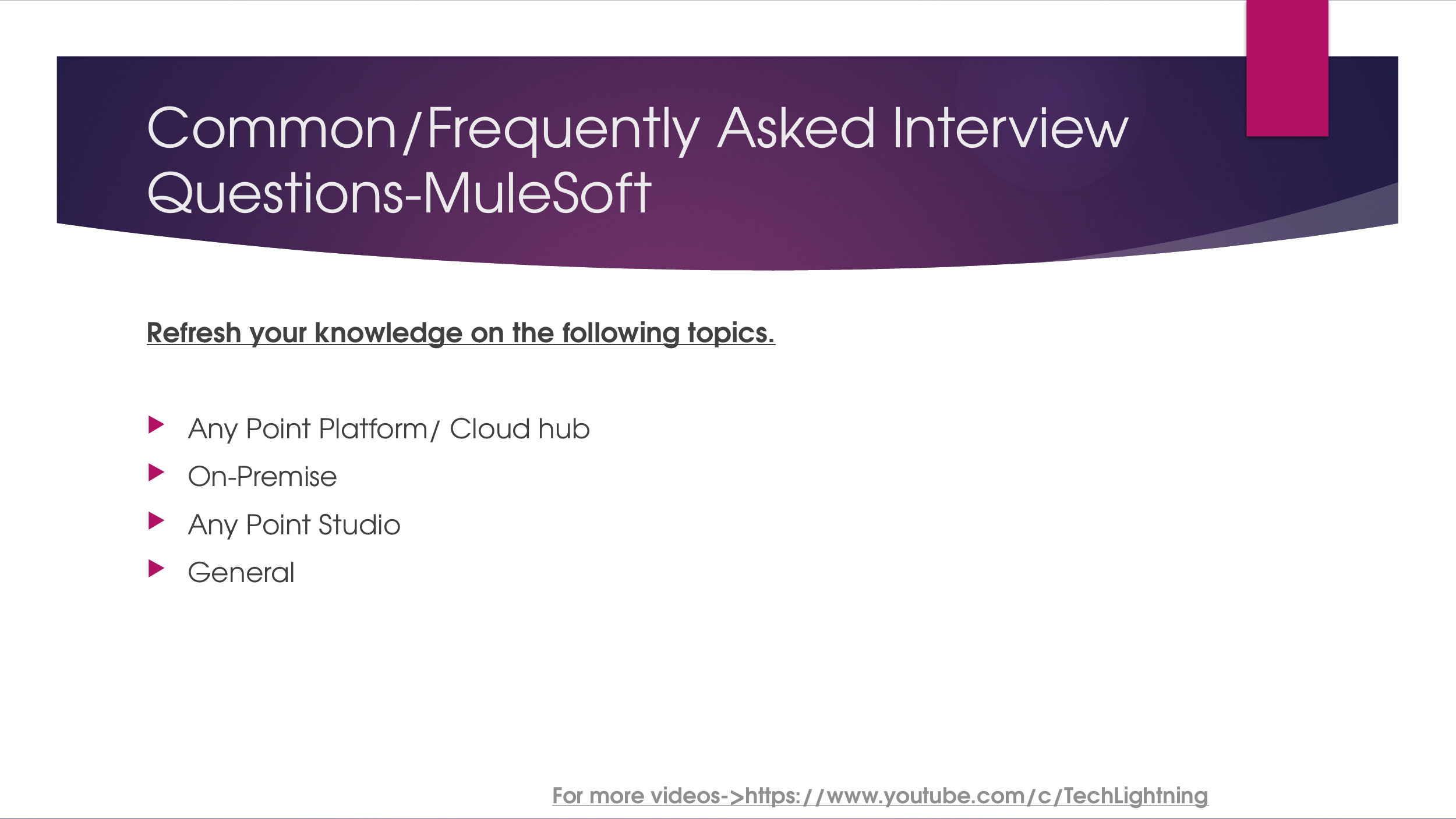

# Common/Frequently Asked Interview Questions-MuleSoft
Refresh your knowledge on the following topics.

Any Point Platform/ Cloud hub
On-Premise
Any Point Studio
General
For more videos->https://www.youtube.com/c/TechLightning